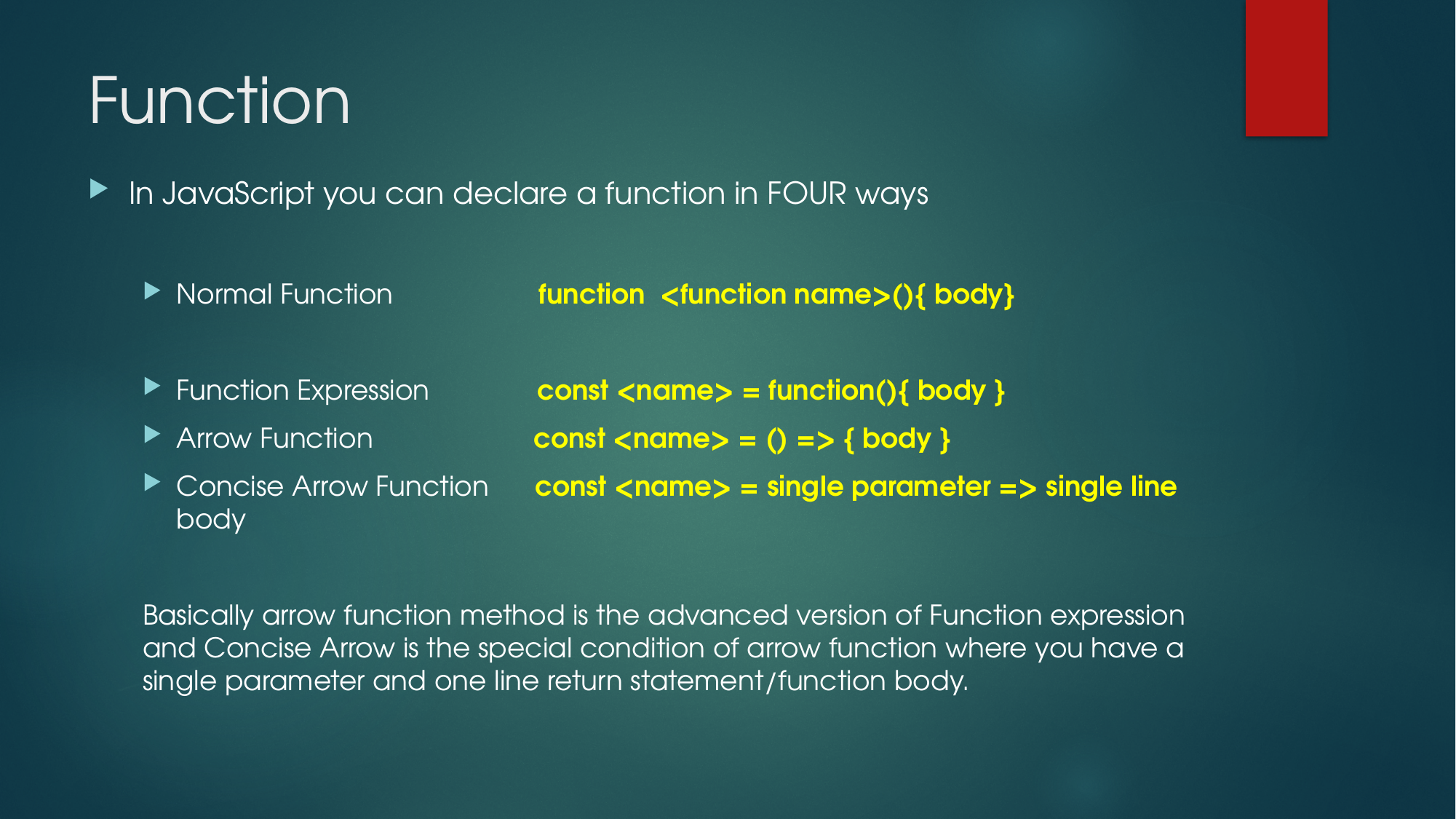

# Function
In JavaScript you can declare a function in FOUR ways

Normal Function                   function  <function name>(){ body}

Function Expression              const <name> = function(){ body }
Arrow Function                     const <name> = () => { body }
Concise Arrow Function      const <name> = single parameter => single line body

Basically arrow function method is the advanced version of Function expression and Concise Arrow is the special condition of arrow function where you have a single parameter and one line return statement/function body.